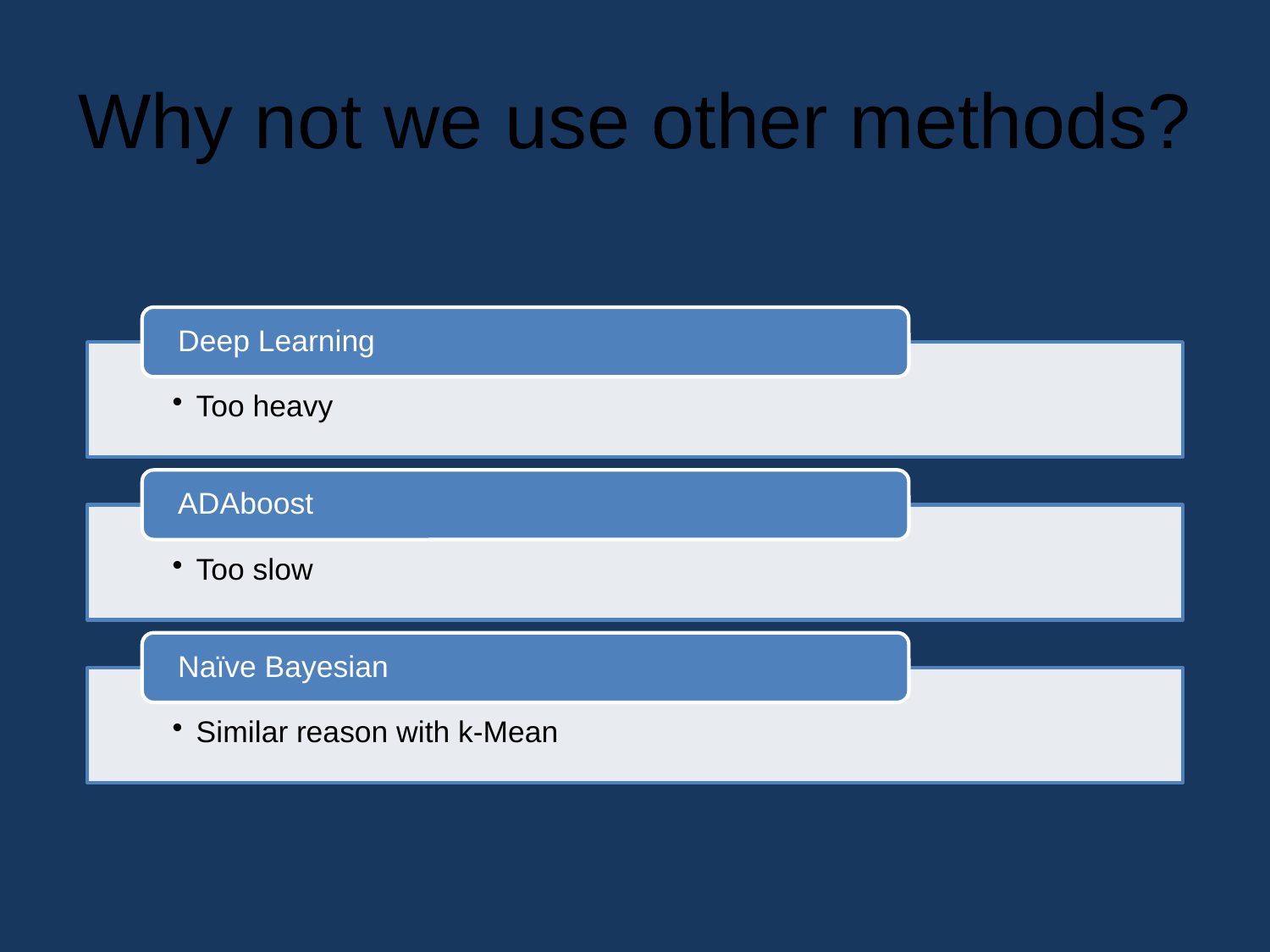

# Why not we use other methods?
Too heavy
Deep Learning
Too slow
ADAboost
Similar reason with k-Mean
Naïve Bayesian